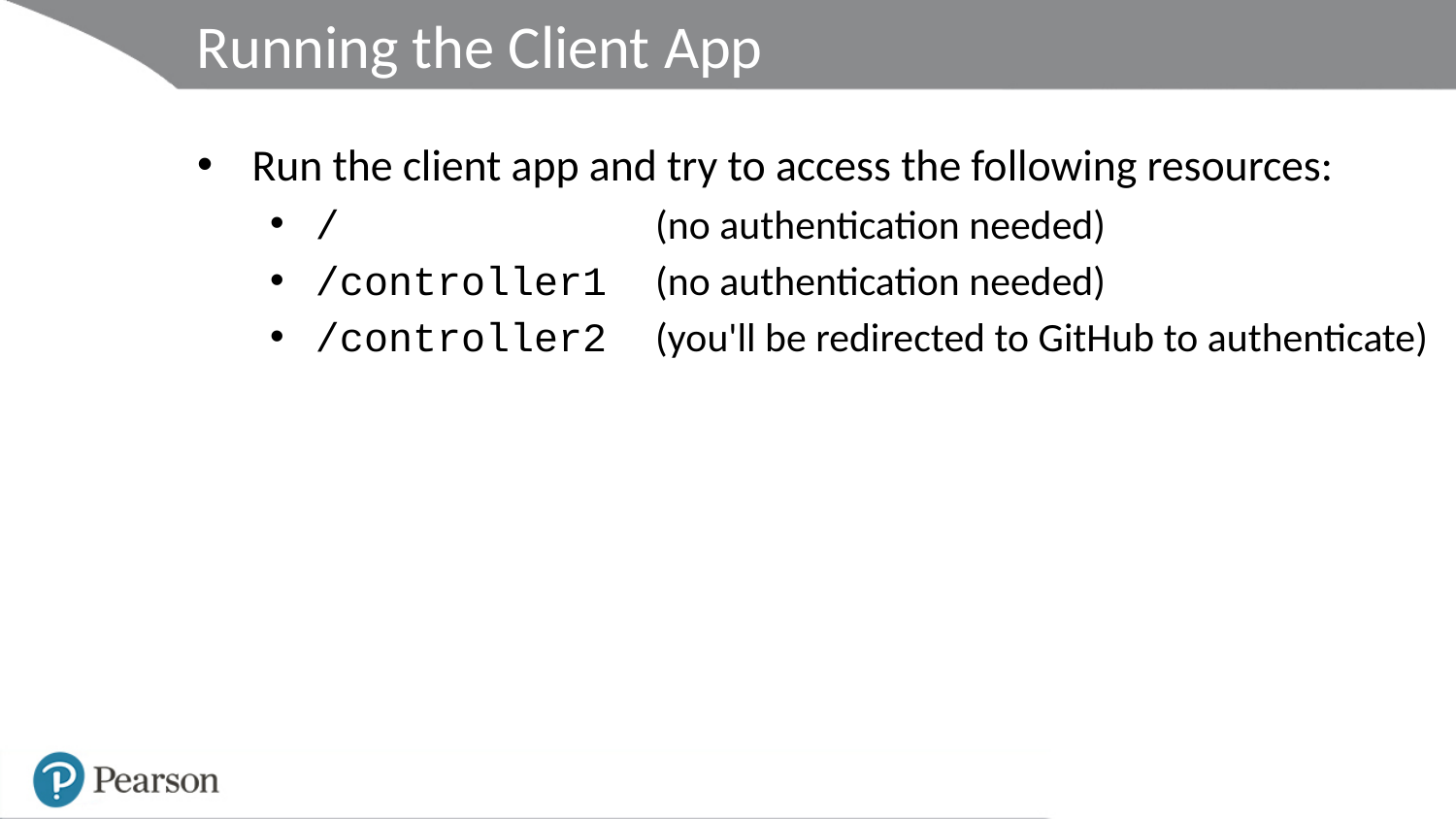

# Running the Client App
Run the client app and try to access the following resources:
/             (no authentication needed)
/controller1  (no authentication needed)
/controller2  (you'll be redirected to GitHub to authenticate)